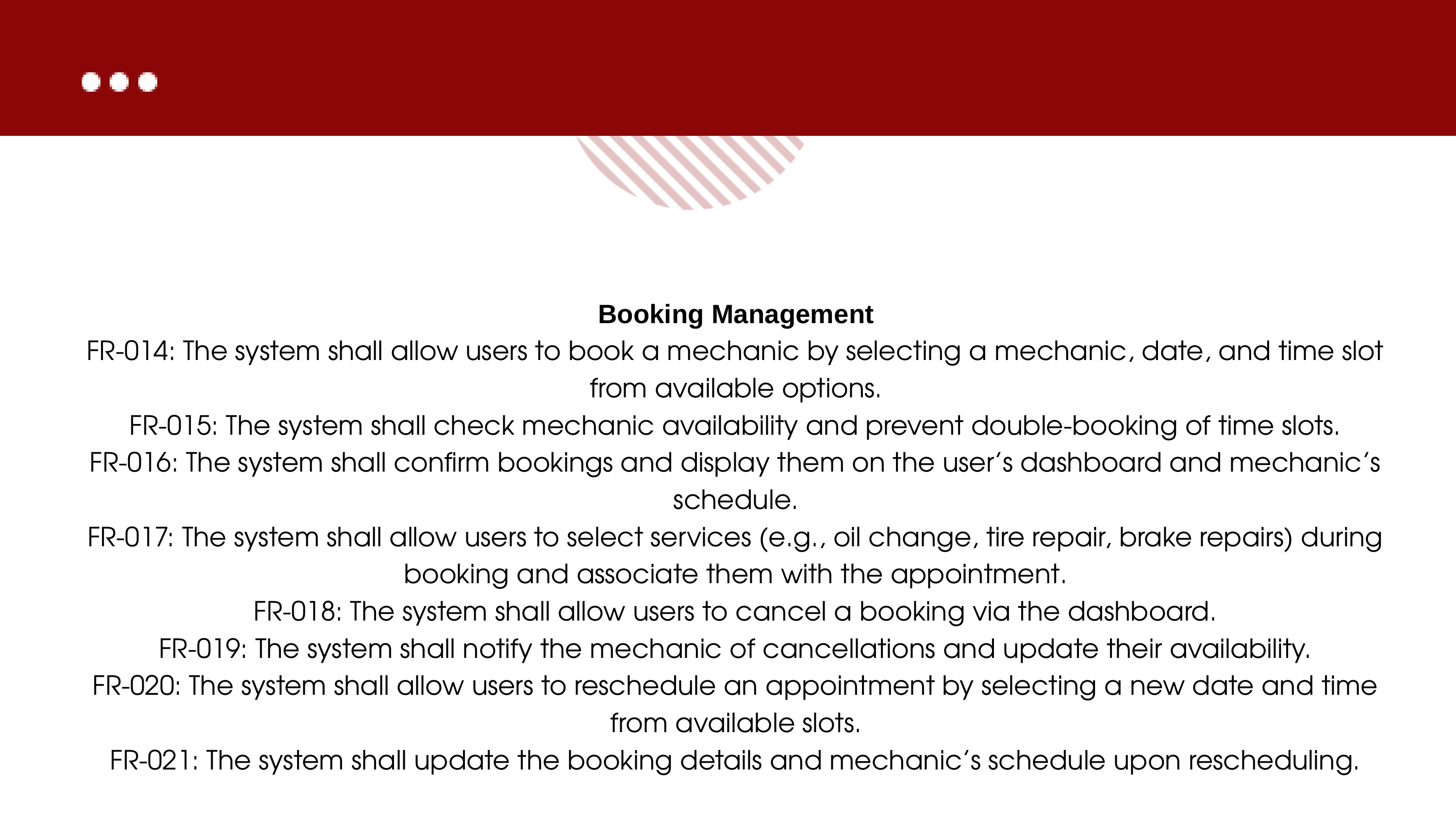

Booking Management
FR-014: The system shall allow users to book a mechanic by selecting a mechanic, date, and time slot from available options.
FR-015: The system shall check mechanic availability and prevent double-booking of time slots.
FR-016: The system shall confirm bookings and display them on the user’s dashboard and mechanic’s schedule.
FR-017: The system shall allow users to select services (e.g., oil change, tire repair, brake repairs) during booking and associate them with the appointment.
FR-018: The system shall allow users to cancel a booking via the dashboard.
FR-019: The system shall notify the mechanic of cancellations and update their availability.
FR-020: The system shall allow users to reschedule an appointment by selecting a new date and time from available slots.
FR-021: The system shall update the booking details and mechanic’s schedule upon rescheduling.